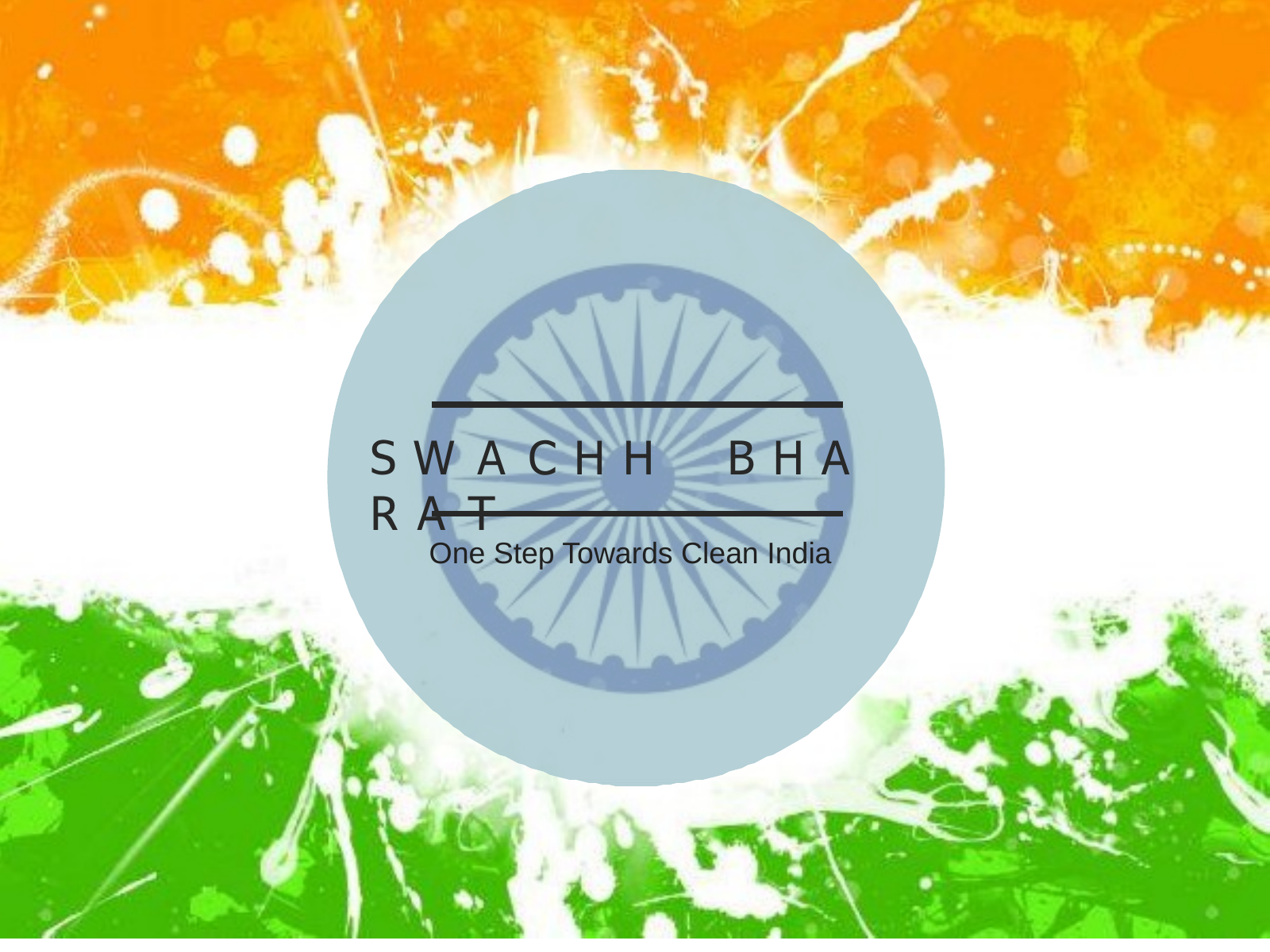

S W A C H H	B H A R A T

One Step Towards Clean India